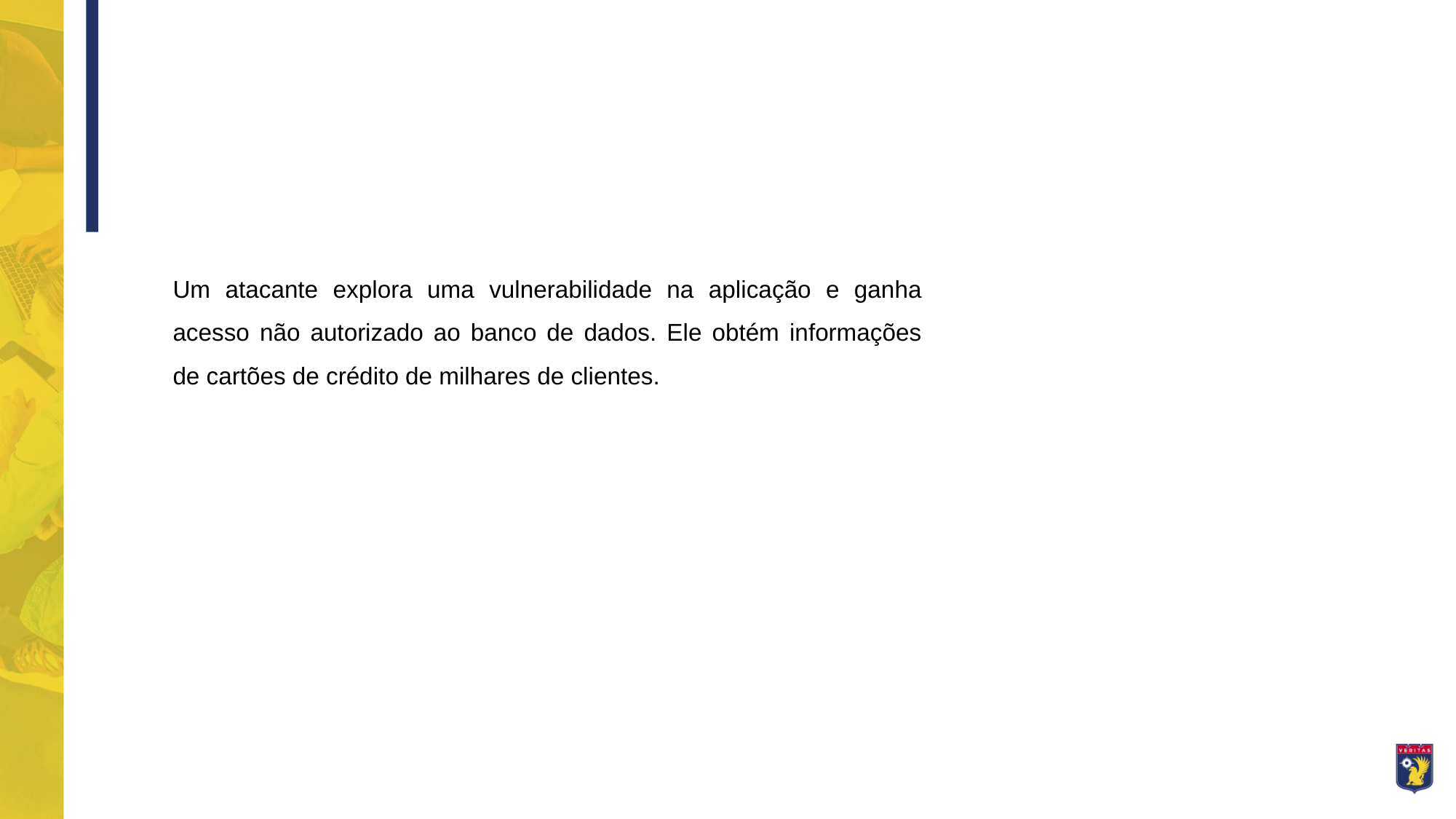

Um atacante explora uma vulnerabilidade na aplicação e ganha acesso não autorizado ao banco de dados. Ele obtém informações de cartões de crédito de milhares de clientes.